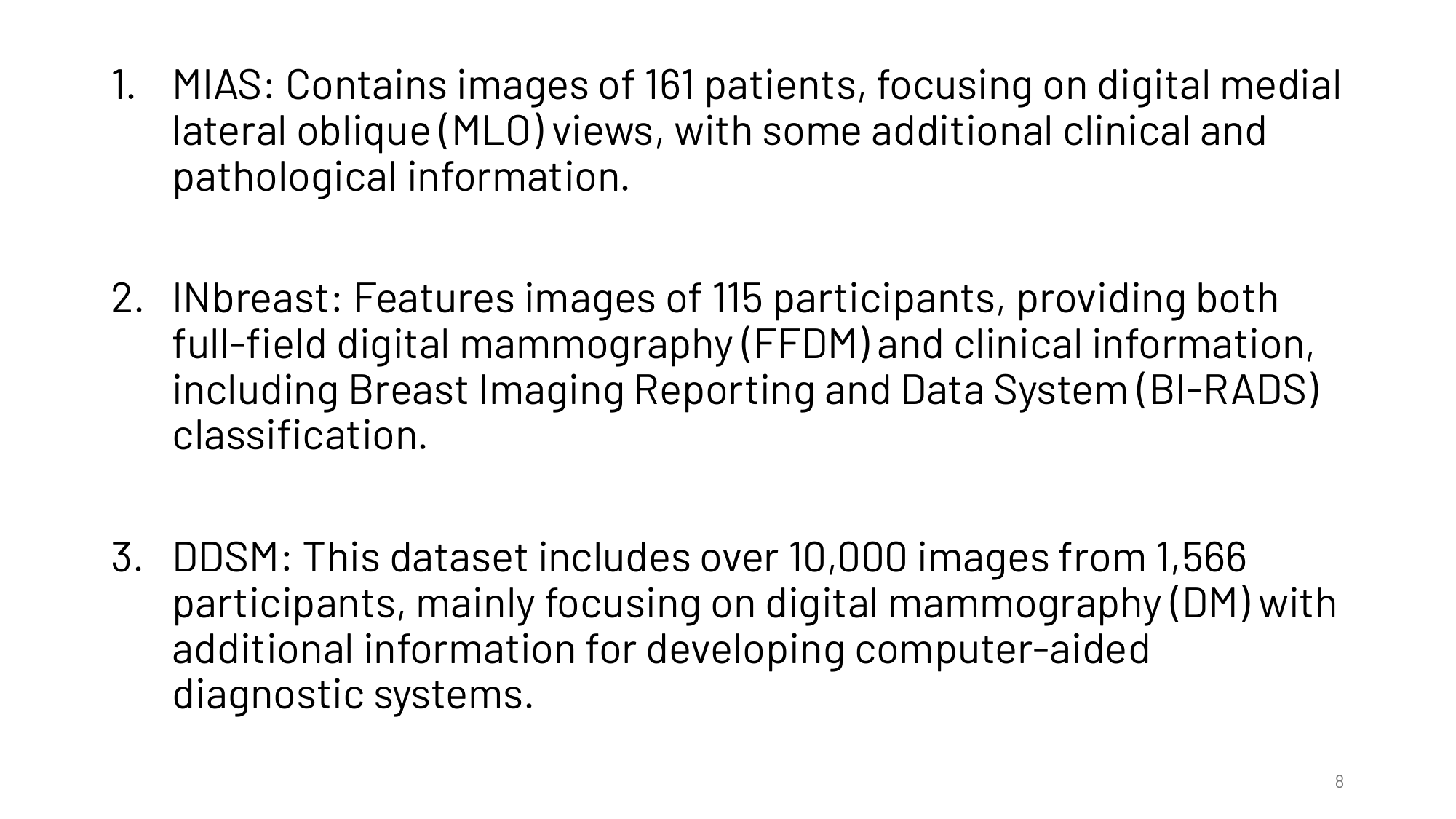

MIAS: Contains images of 161 patients, focusing on digital medial lateral oblique (MLO) views, with some additional clinical and pathological information.

INbreast: Features images of 115 participants, providing both full-field digital mammography (FFDM) and clinical information, including Breast Imaging Reporting and Data System (BI-RADS) classification.

DDSM: This dataset includes over 10,000 images from 1,566 participants, mainly focusing on digital mammography (DM) with additional information for developing computer-aided diagnostic systems.
8